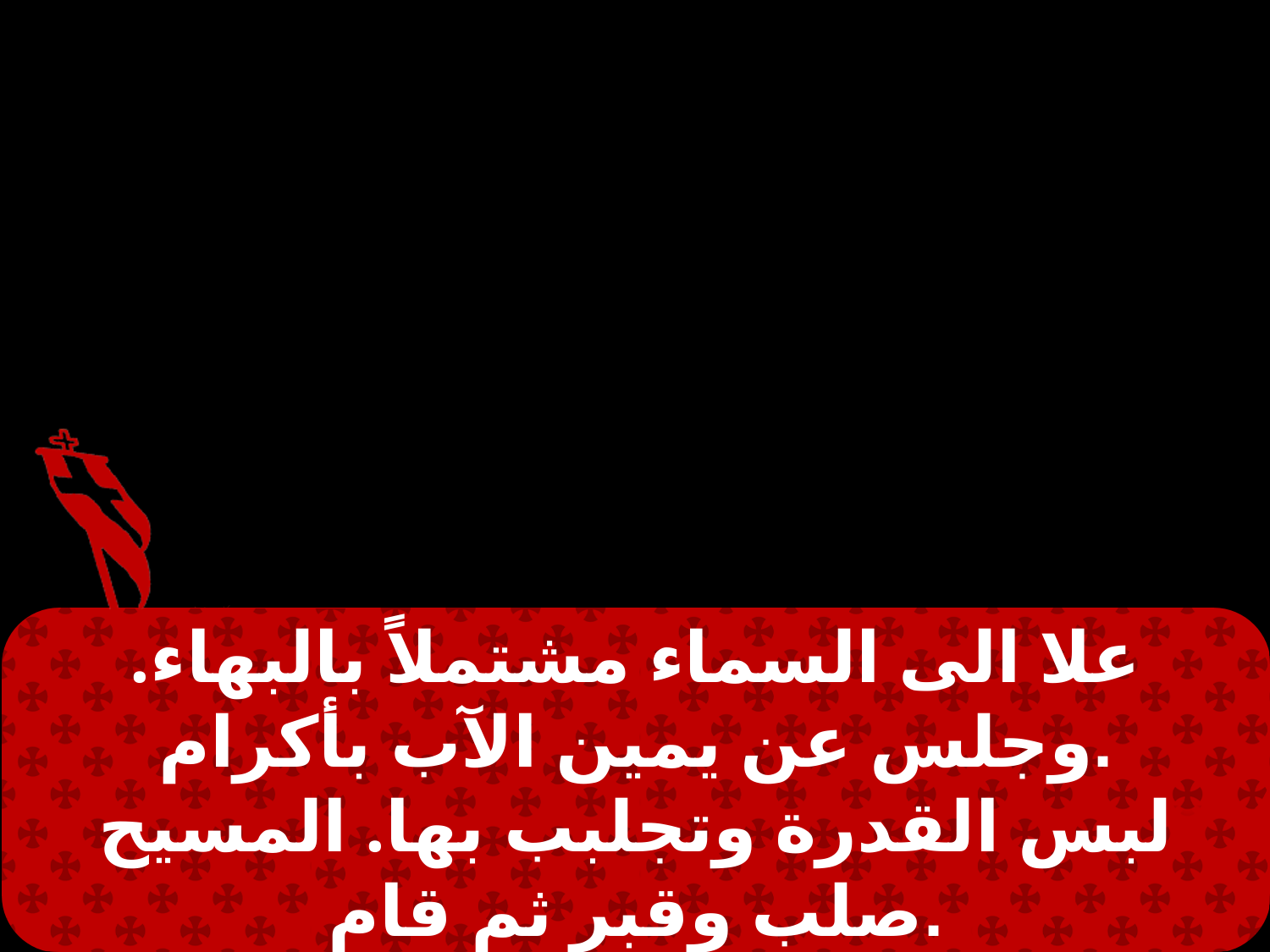

علا الى السماء مشتملاً بالبهاء. وجلس عن يمين الآب بأكرام.
لبس القدرة وتجلبب بها. المسيح صلب وقبر ثم قام.